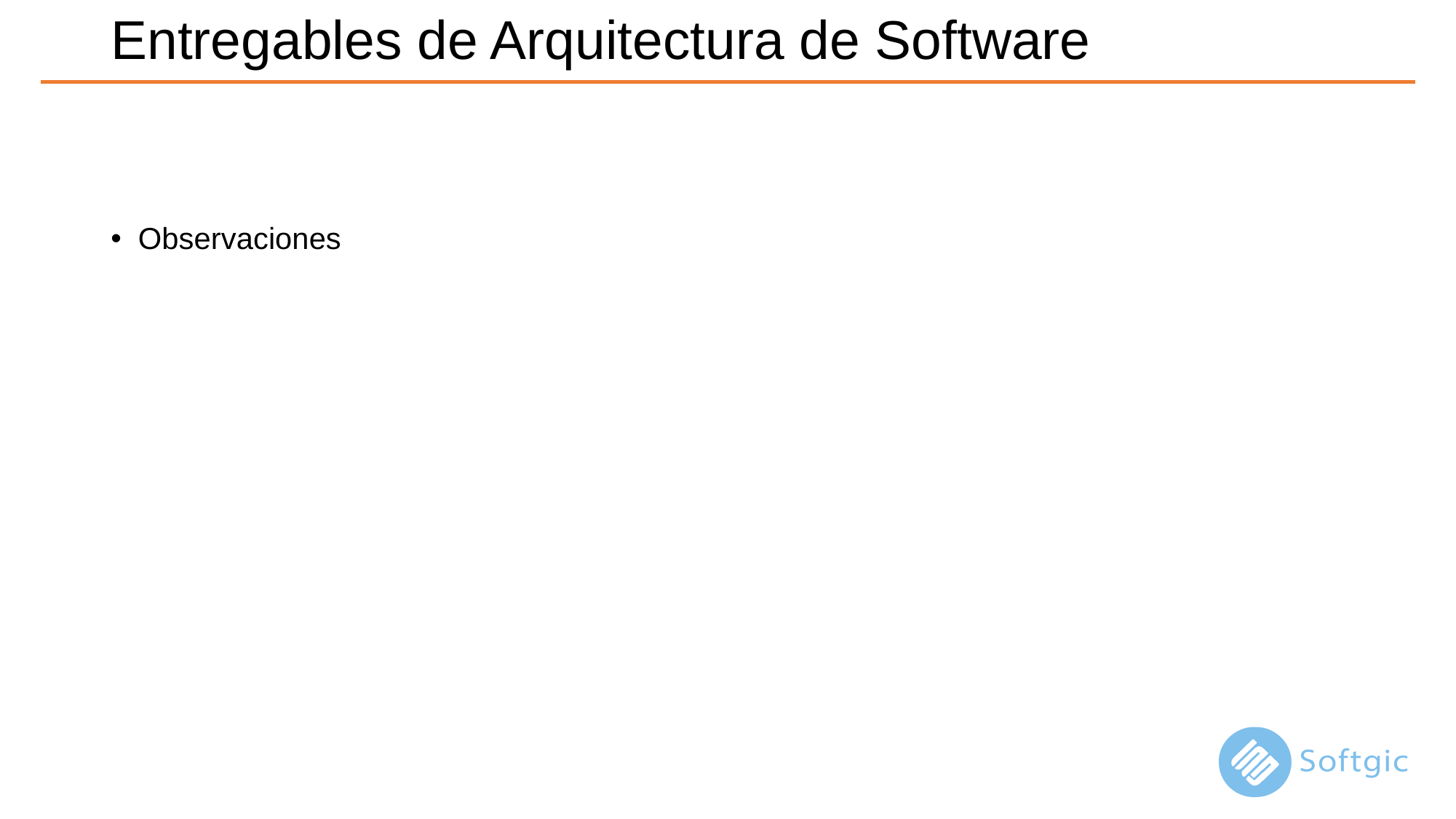

# Entregables de Arquitectura de Software
Observaciones